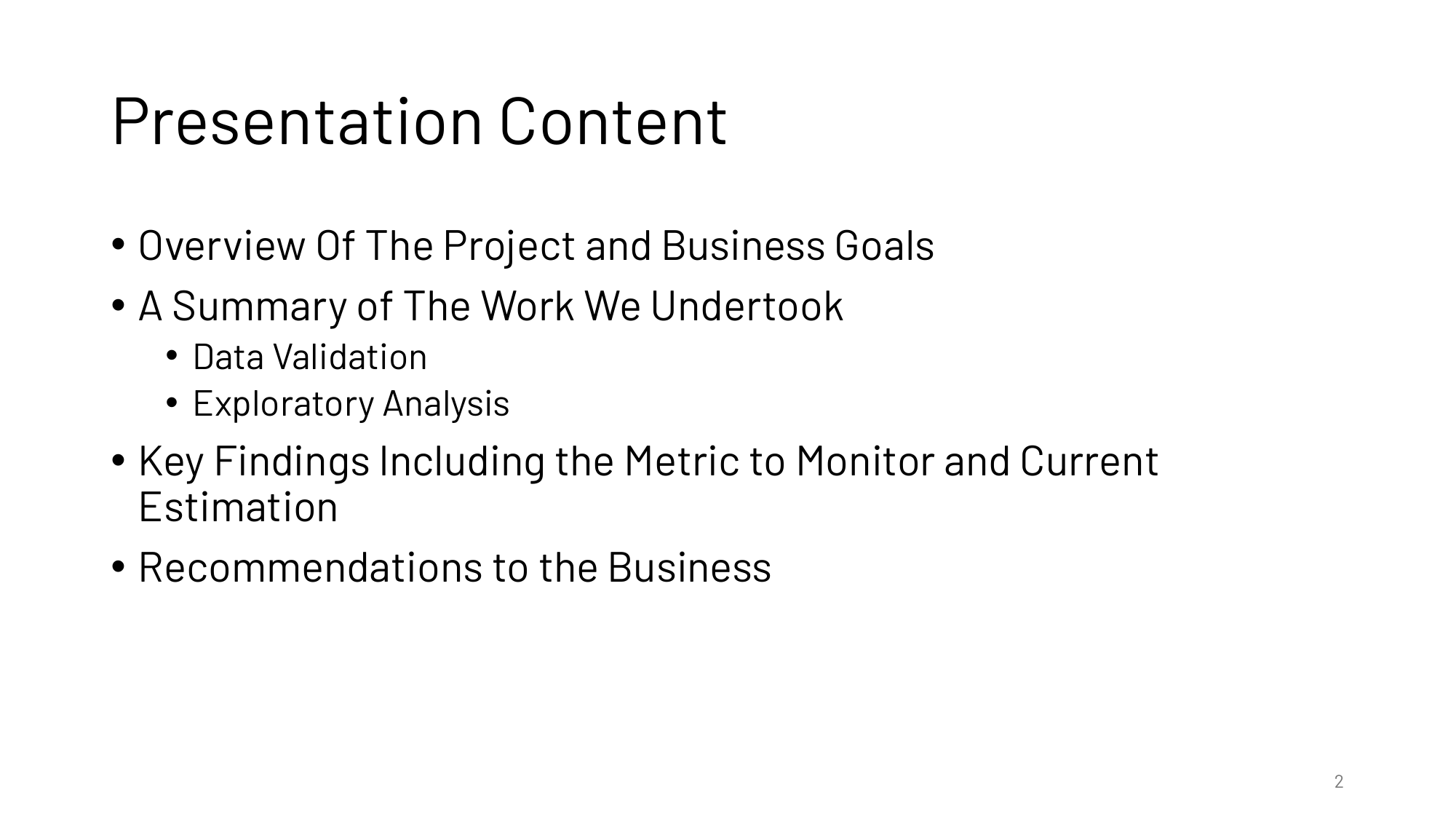

# Presentation Content
Overview Of The Project and Business Goals
A Summary of The Work We Undertook
Data Validation
Exploratory Analysis
Key Findings Including the Metric to Monitor and Current Estimation
Recommendations to the Business

2